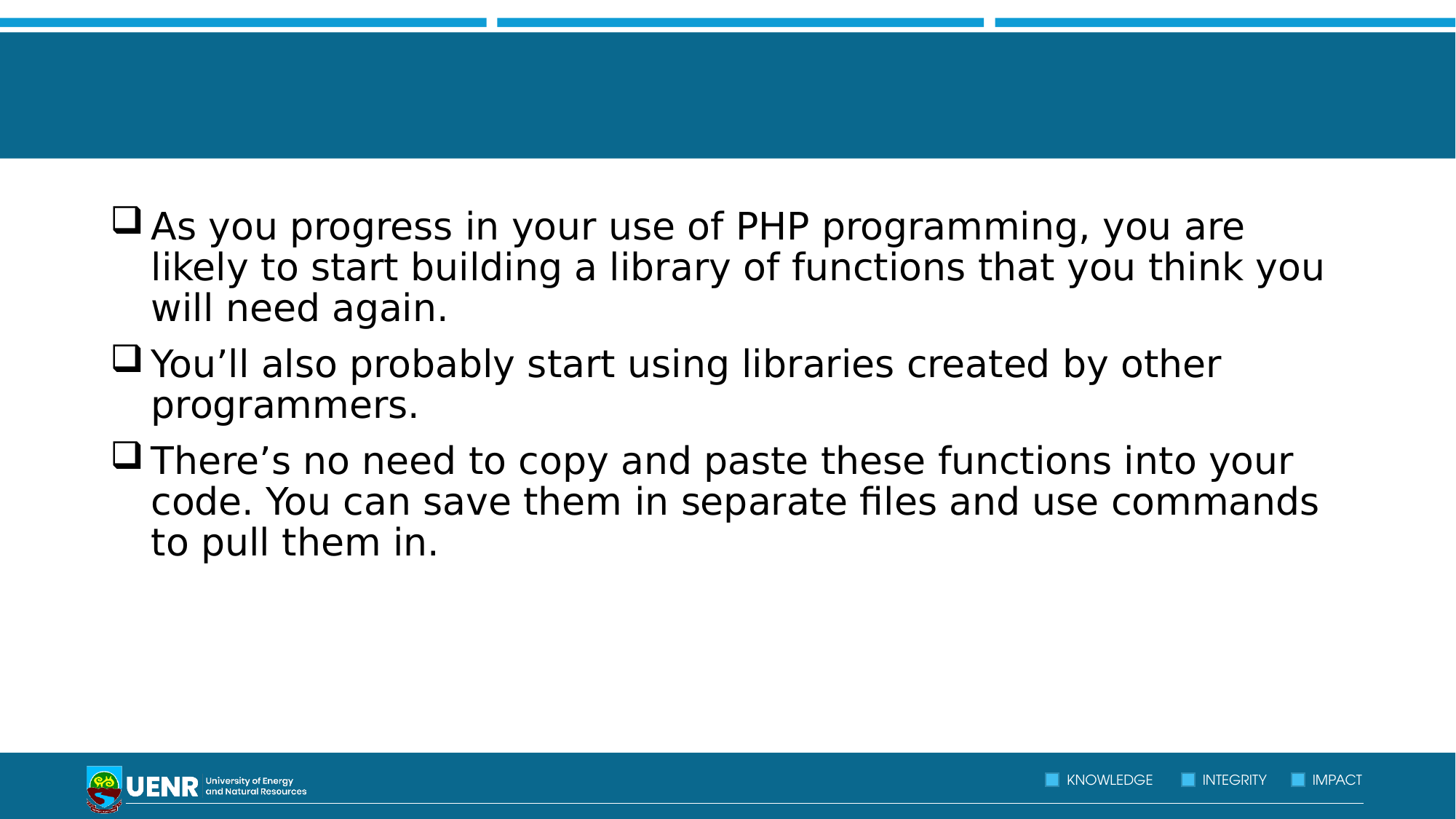

#
As you progress in your use of PHP programming, you are likely to start building a library of functions that you think you will need again.
You’ll also probably start using libraries created by other programmers.
There’s no need to copy and paste these functions into your code. You can save them in separate files and use commands to pull them in.